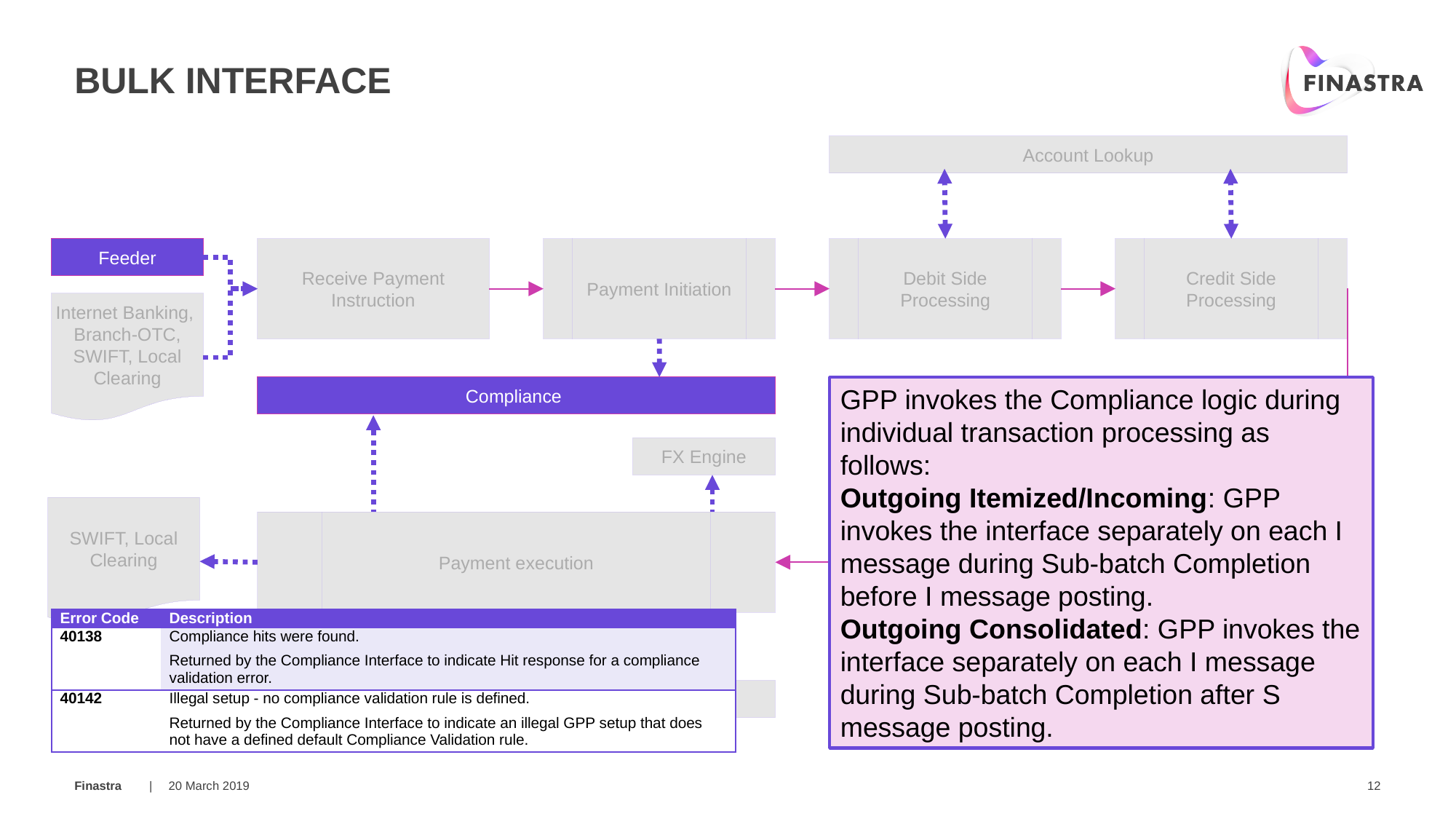

# Bulk Interface
Account Lookup
Feeder
Receive Payment Instruction
Payment Initiation
Debit Side Processing
Credit Side Processing
Internet Banking,  Branch-OTC, SWIFT, Local Clearing
Compliance
GPP invokes the Compliance logic during individual transaction processing as follows:
Outgoing Itemized/Incoming: GPP invokes the interface separately on each I message during Sub-batch Completion before I message posting.
Outgoing Consolidated: GPP invokes the interface separately on each I message during Sub-batch Completion after S message posting.
FX Engine
SWIFT, Local Clearing
Payment execution
Fees Processing
MOP Selection Value Date and Cut Offs
| Error Code | Description |
| --- | --- |
| 40138 | Compliance hits were found. Returned by the Compliance Interface to indicate Hit response for a compliance validation error. |
| 40142 | Illegal setup - no compliance validation rule is defined. Returned by the Compliance Interface to indicate an illegal GPP setup that does not have a defined default Compliance Validation rule. |
Balance Inquiry
Accounting System
20 March 2019
12